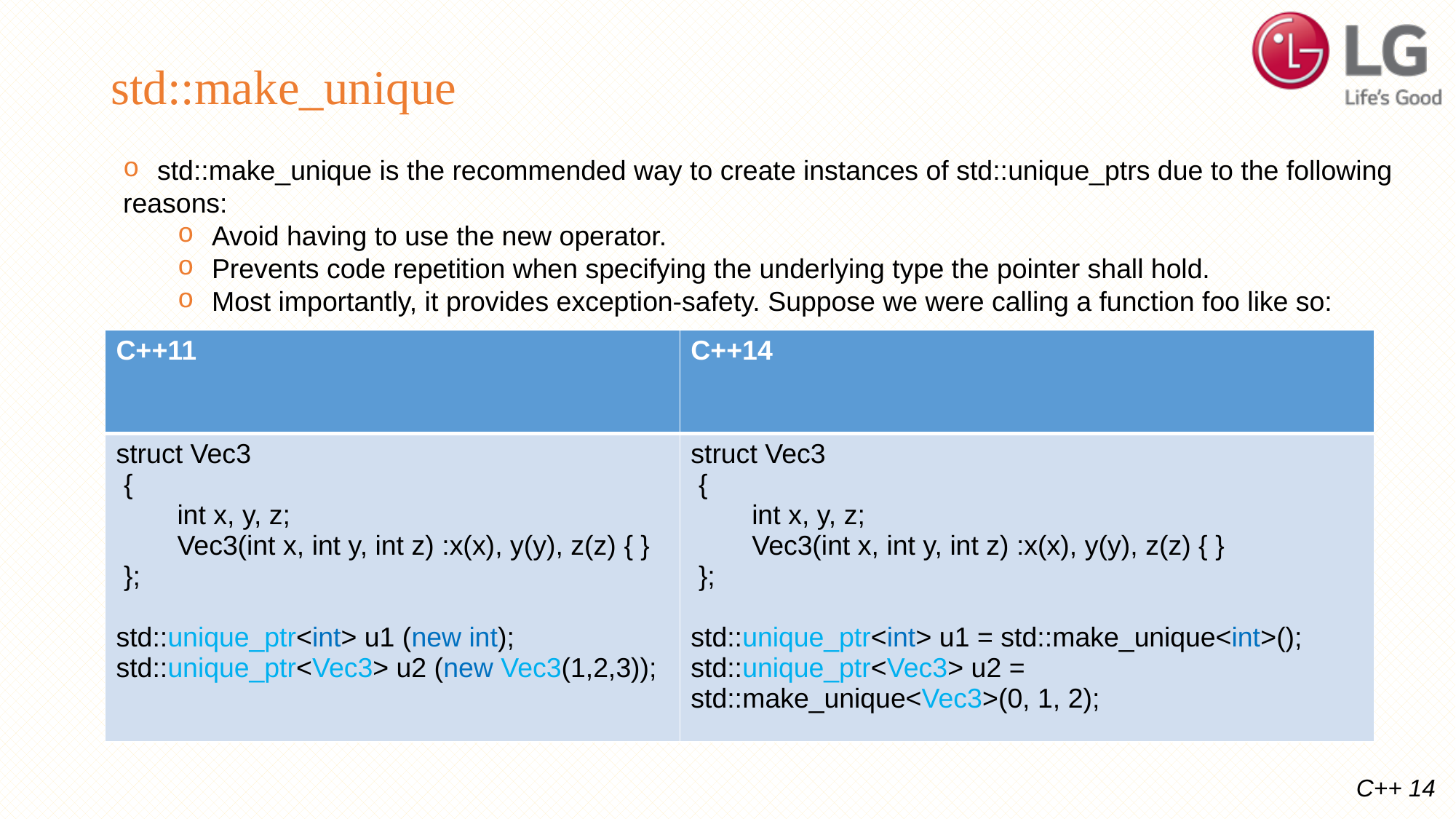

# std::make_unique
std::make_unique is the recommended way to create instances of std::unique_ptrs due to the following
reasons:
Avoid having to use the new operator.
Prevents code repetition when specifying the underlying type the pointer shall hold.
Most importantly, it provides exception-safety. Suppose we were calling a function foo like so:

| C++11 | C++14 |
| --- | --- |
| struct Vec3 { int x, y, z; Vec3(int x, int y, int z) :x(x), y(y), z(z) { } }; std::unique\_ptr<int> u1 (new int); std::unique\_ptr<Vec3> u2 (new Vec3(1,2,3)); | struct Vec3 { int x, y, z; Vec3(int x, int y, int z) :x(x), y(y), z(z) { } }; std::unique\_ptr<int> u1 = std::make\_unique<int>(); std::unique\_ptr<Vec3> u2 = std::make\_unique<Vec3>(0, 1, 2); |